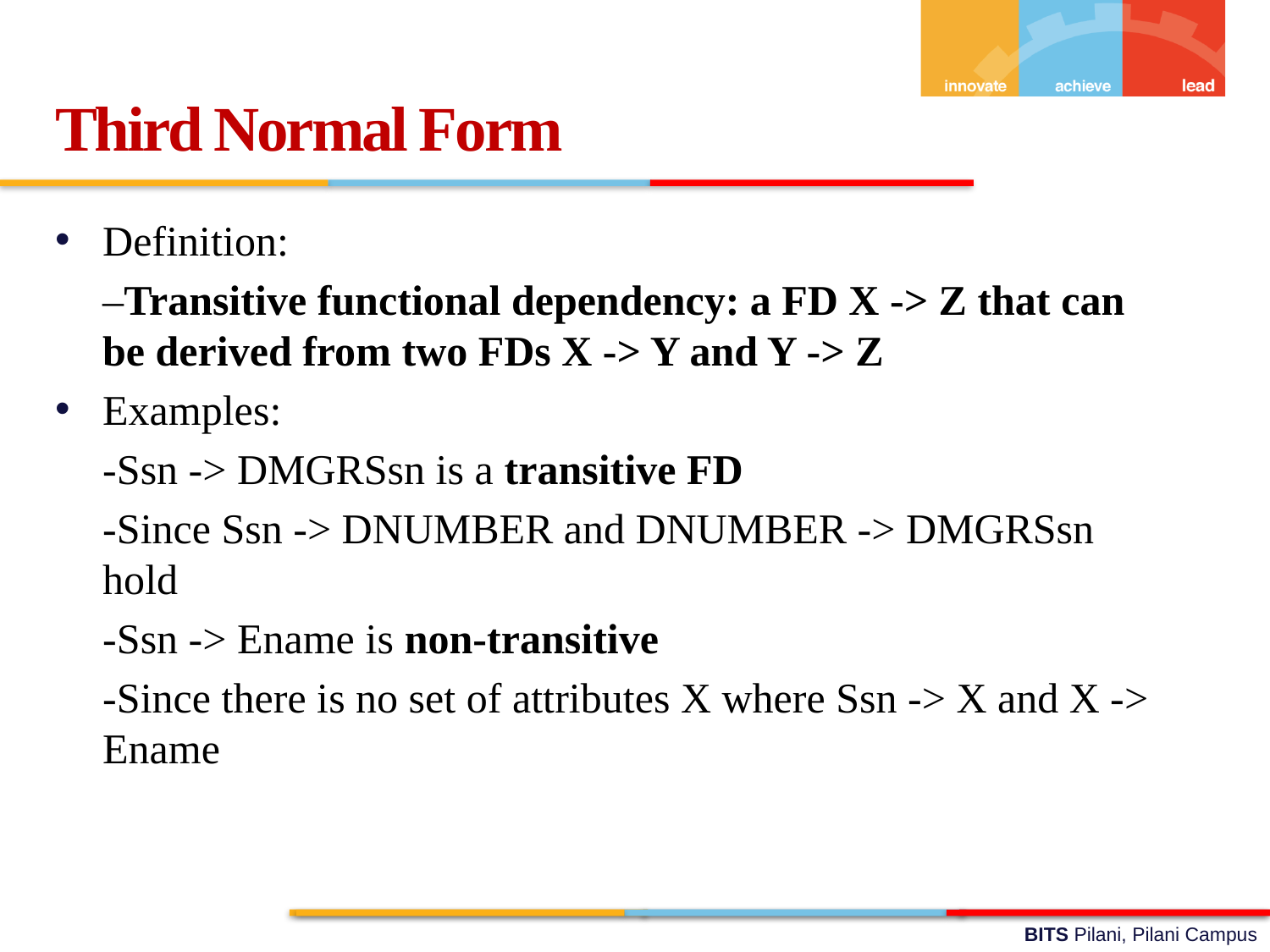

Third Normal Form
Definition:
	–Transitive functional dependency: a FD X -> Z that can be derived from two FDs X -> Y and Y -> Z
Examples:
	-Ssn -> DMGRSsn is a transitive FD
	-Since Ssn -> DNUMBER and DNUMBER -> DMGRSsn hold
	-Ssn -> Ename is non-transitive
	-Since there is no set of attributes X where Ssn -> X and X -> Ename